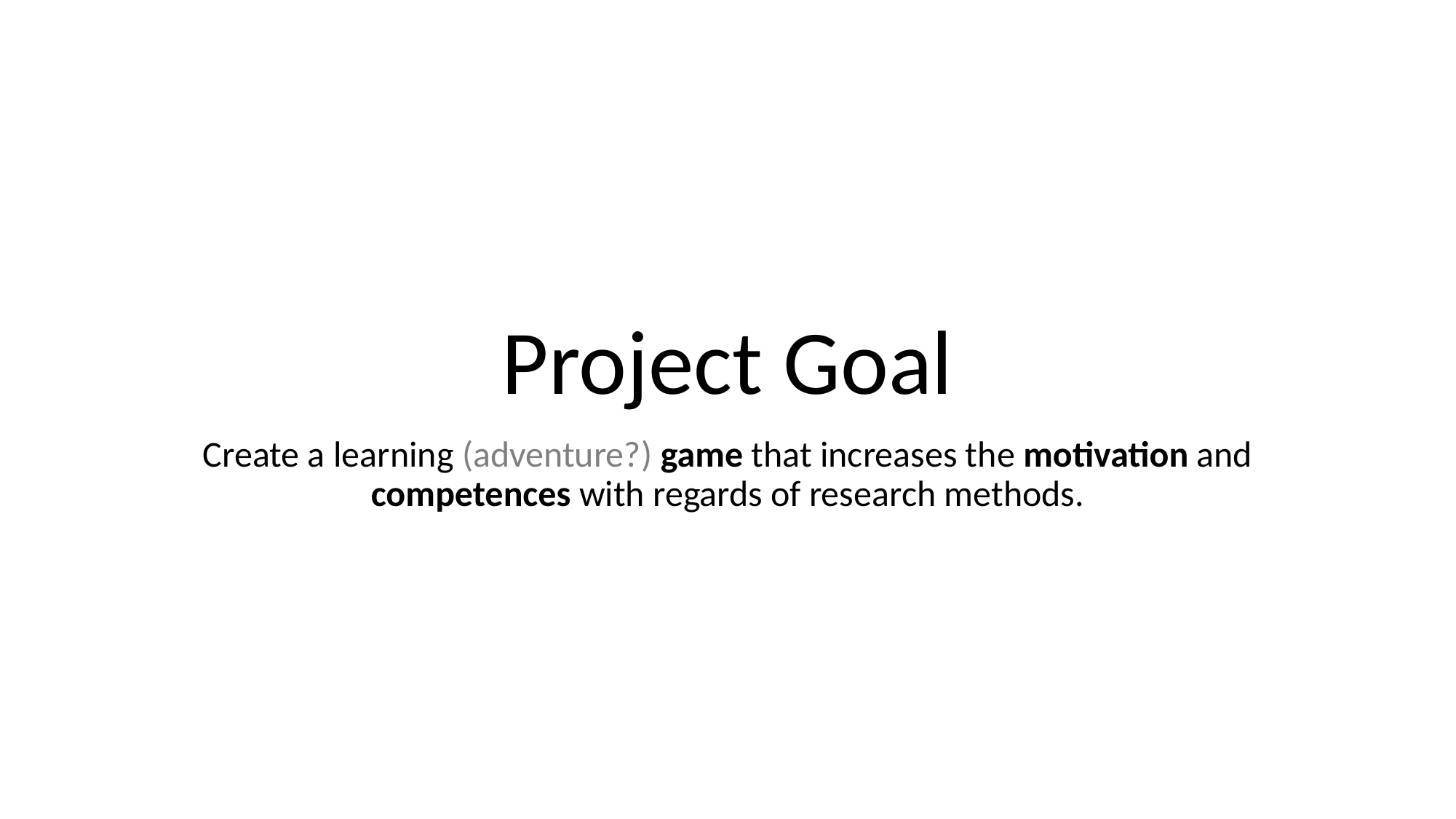

# Project Goal
Create a learning (adventure?) game that increases the motivation and competences with regards of research methods.